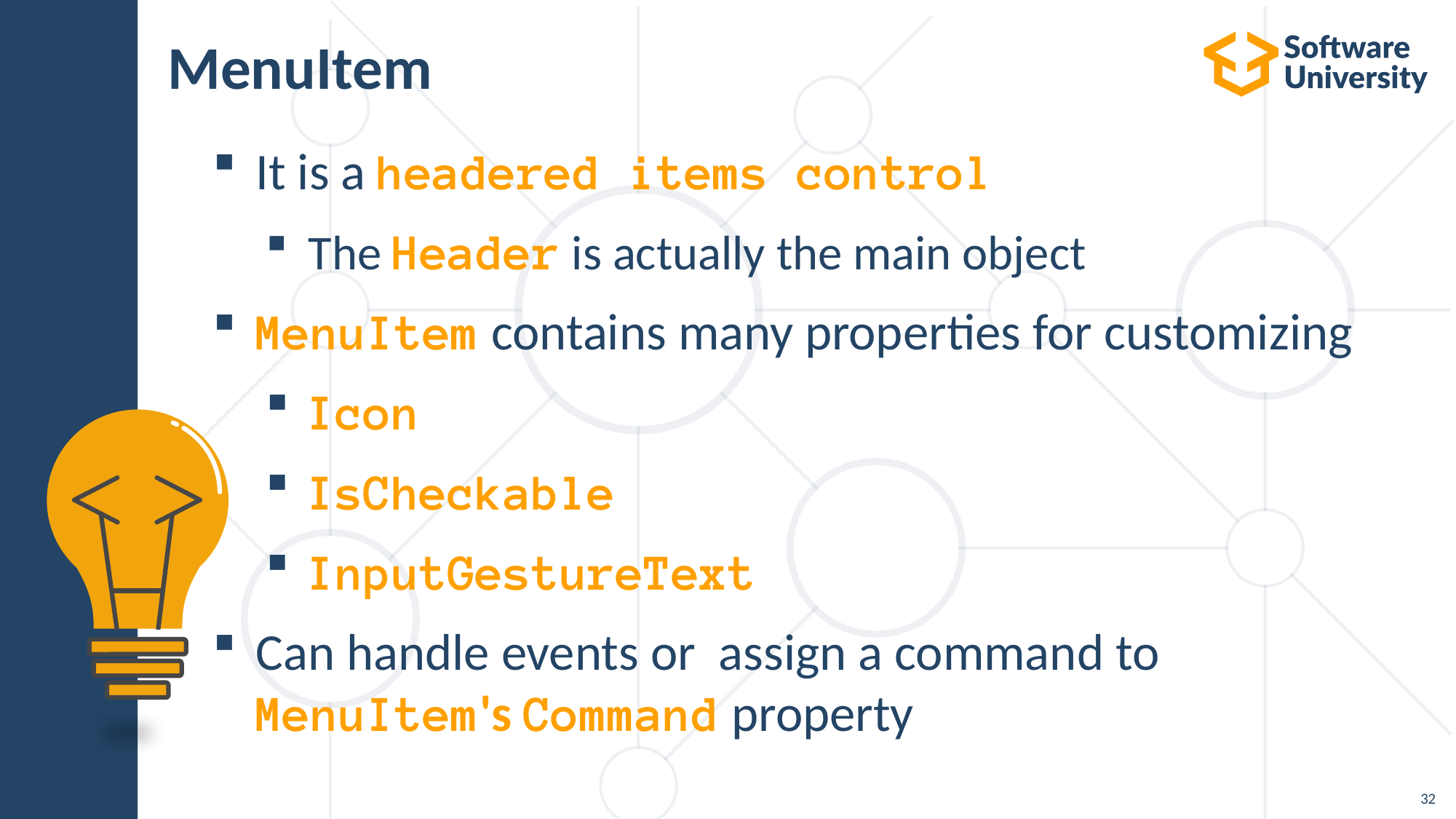

32
# MenuItem
It is a headered items control
The Header is actually the main object
MenuItem contains many properties for customizing
Icon
IsCheckable
InputGestureText
Can handle events or  assign a command to
MenuItem's Command property